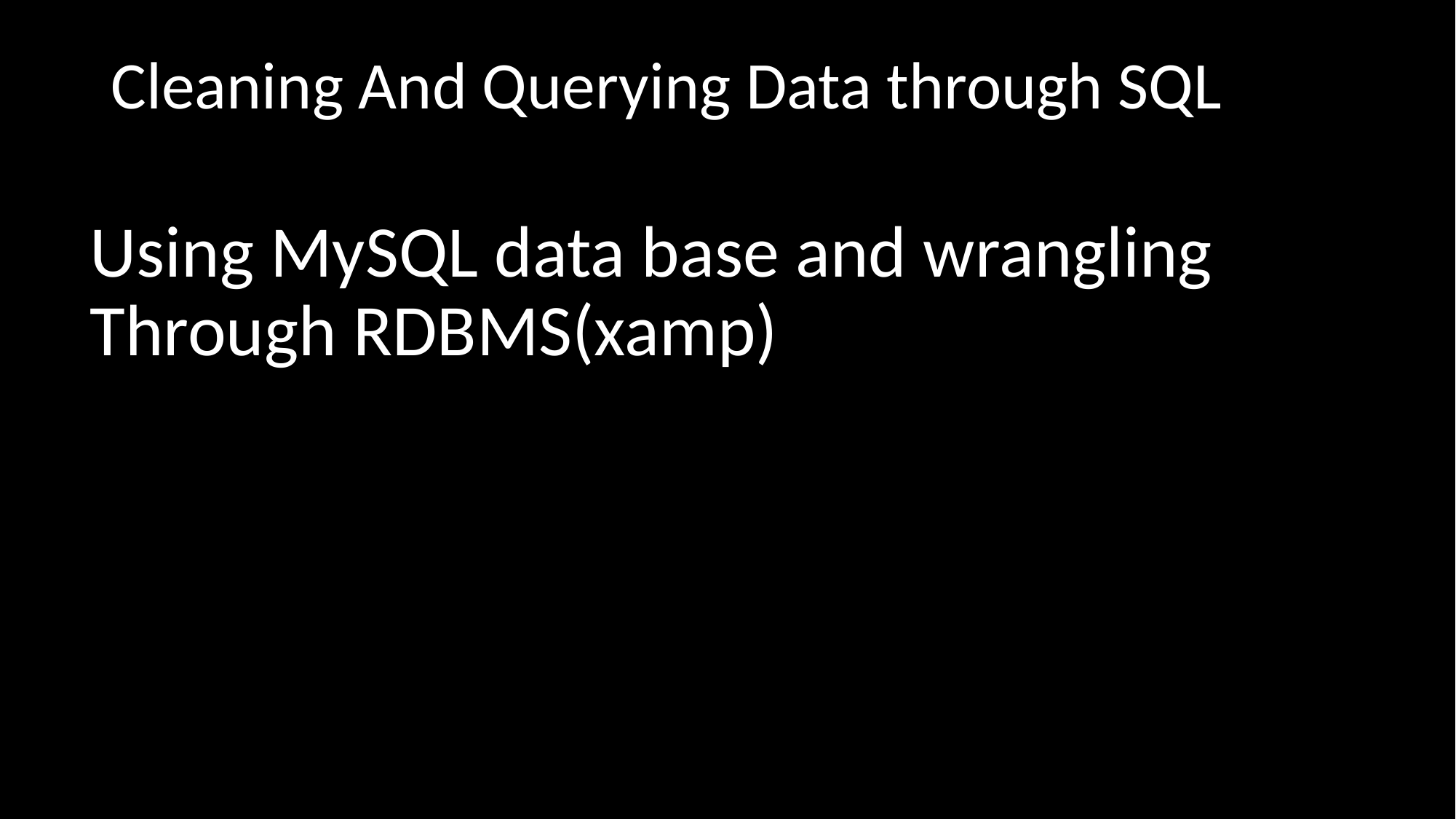

# Cleaning And Querying Data through SQL
Using MySQL data base and wrangling Through RDBMS(xamp)